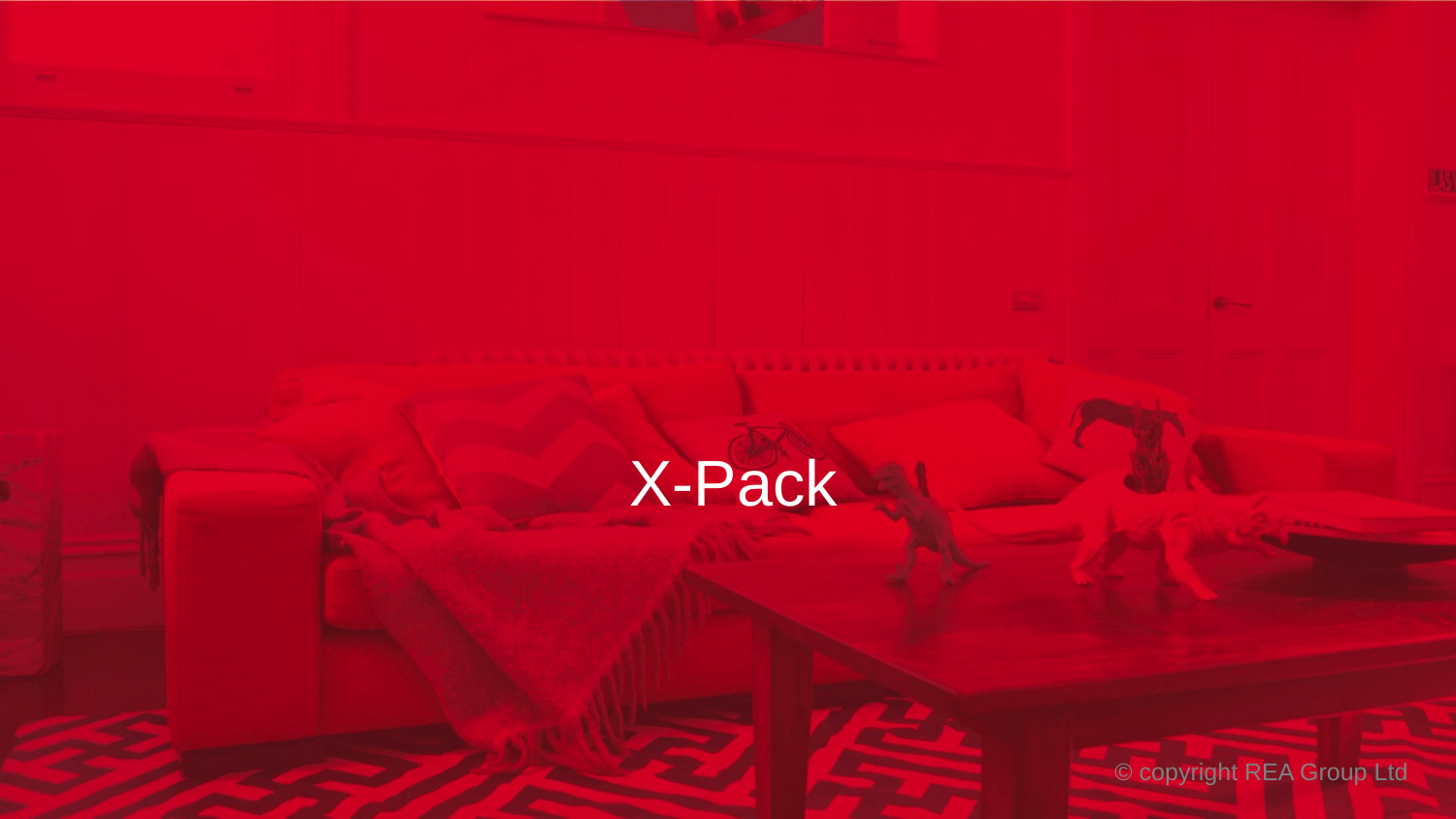

# X-Pack
© copyright REA Group Ltd